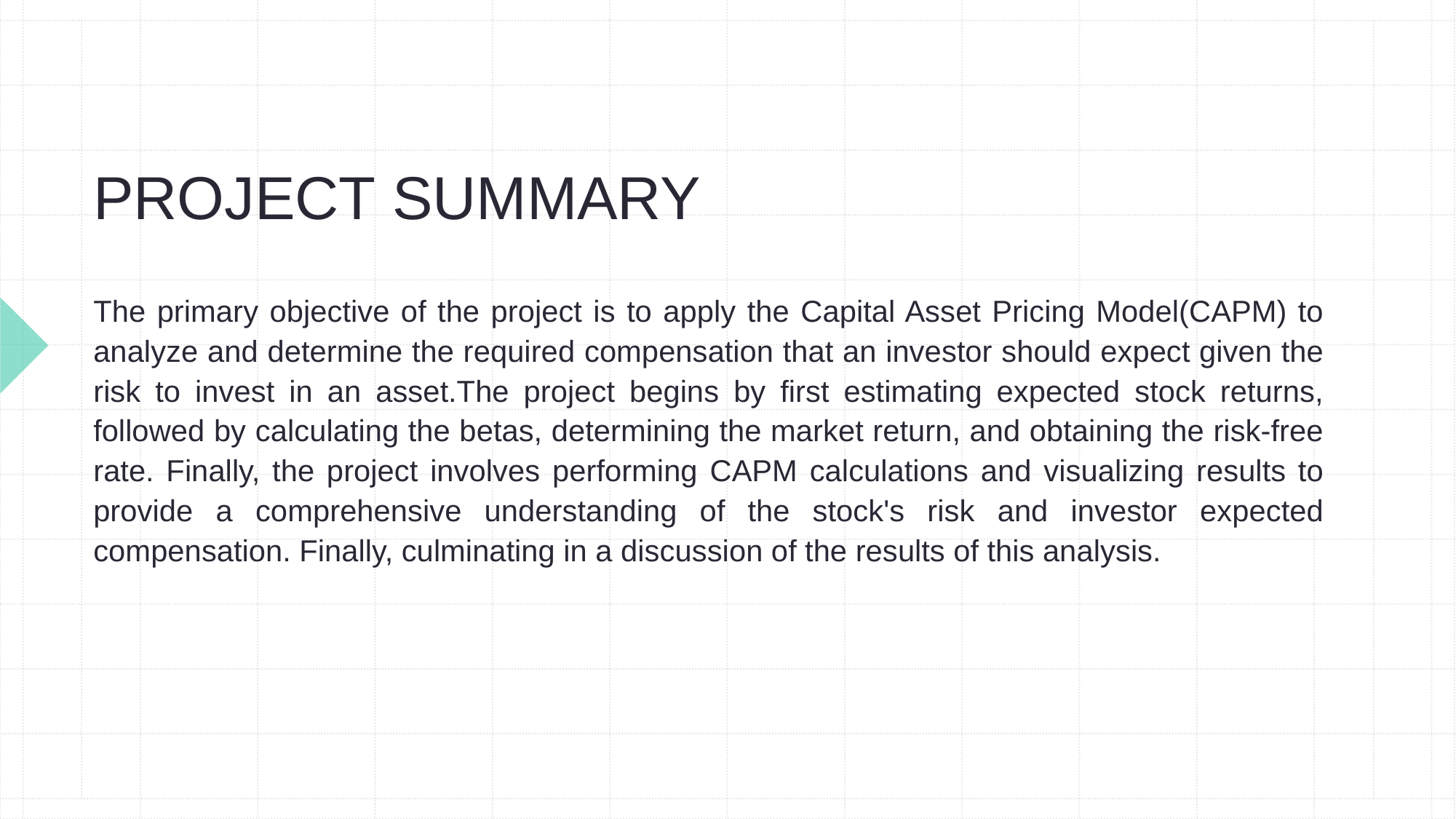

# PROJECT SUMMARY
The primary objective of the project is to apply the Capital Asset Pricing Model(CAPM) to analyze and determine the required compensation that an investor should expect given the risk to invest in an asset.The project begins by first estimating expected stock returns, followed by calculating the betas, determining the market return, and obtaining the risk-free rate. Finally, the project involves performing CAPM calculations and visualizing results to provide a comprehensive understanding of the stock's risk and investor expected compensation. Finally, culminating in a discussion of the results of this analysis.